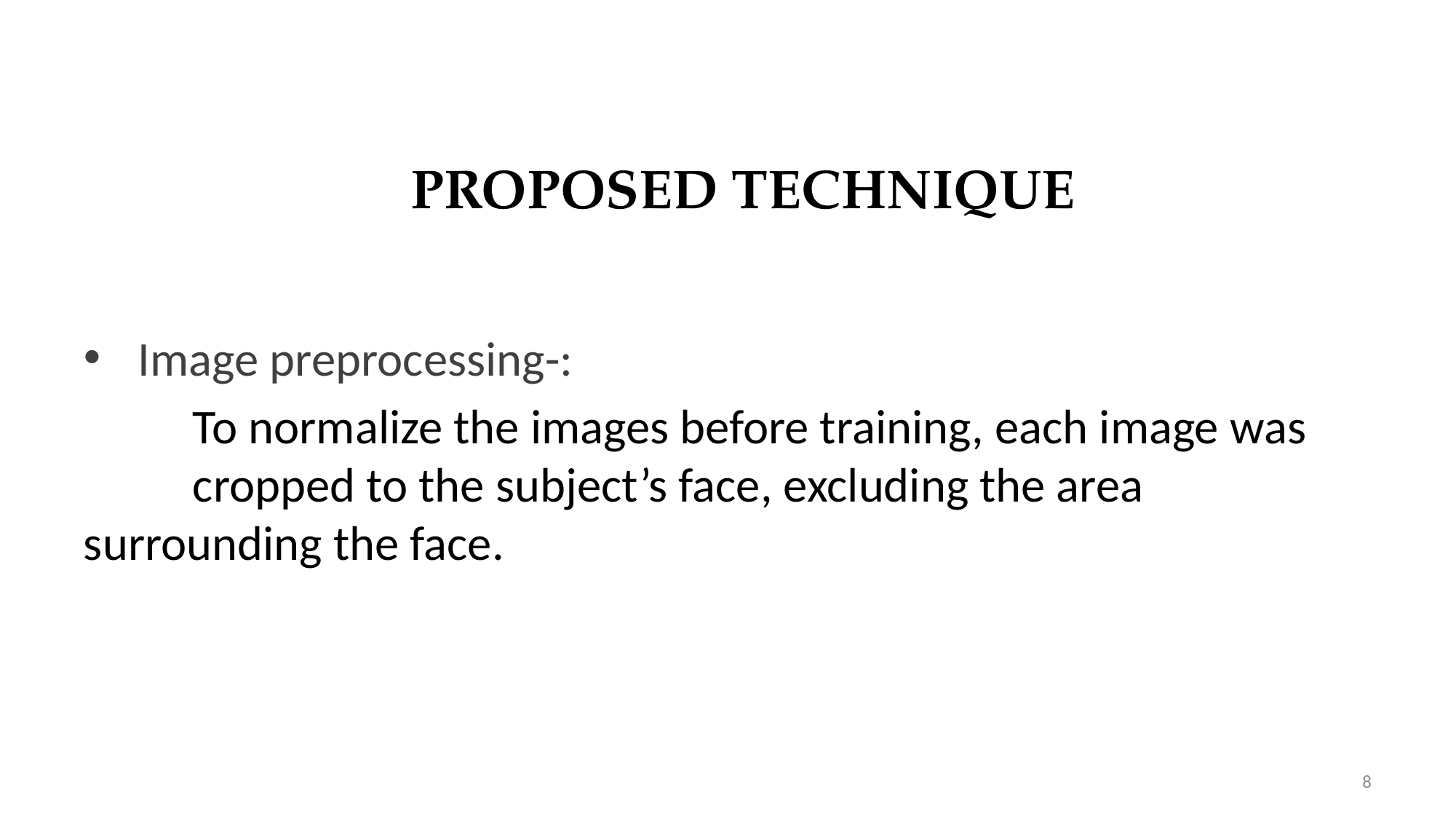

# PROPOSED TECHNIQUE

Image preprocessing-:
    	To normalize the images before training, each image was   	cropped to the subject’s face, excluding the area	surrounding the face.

8